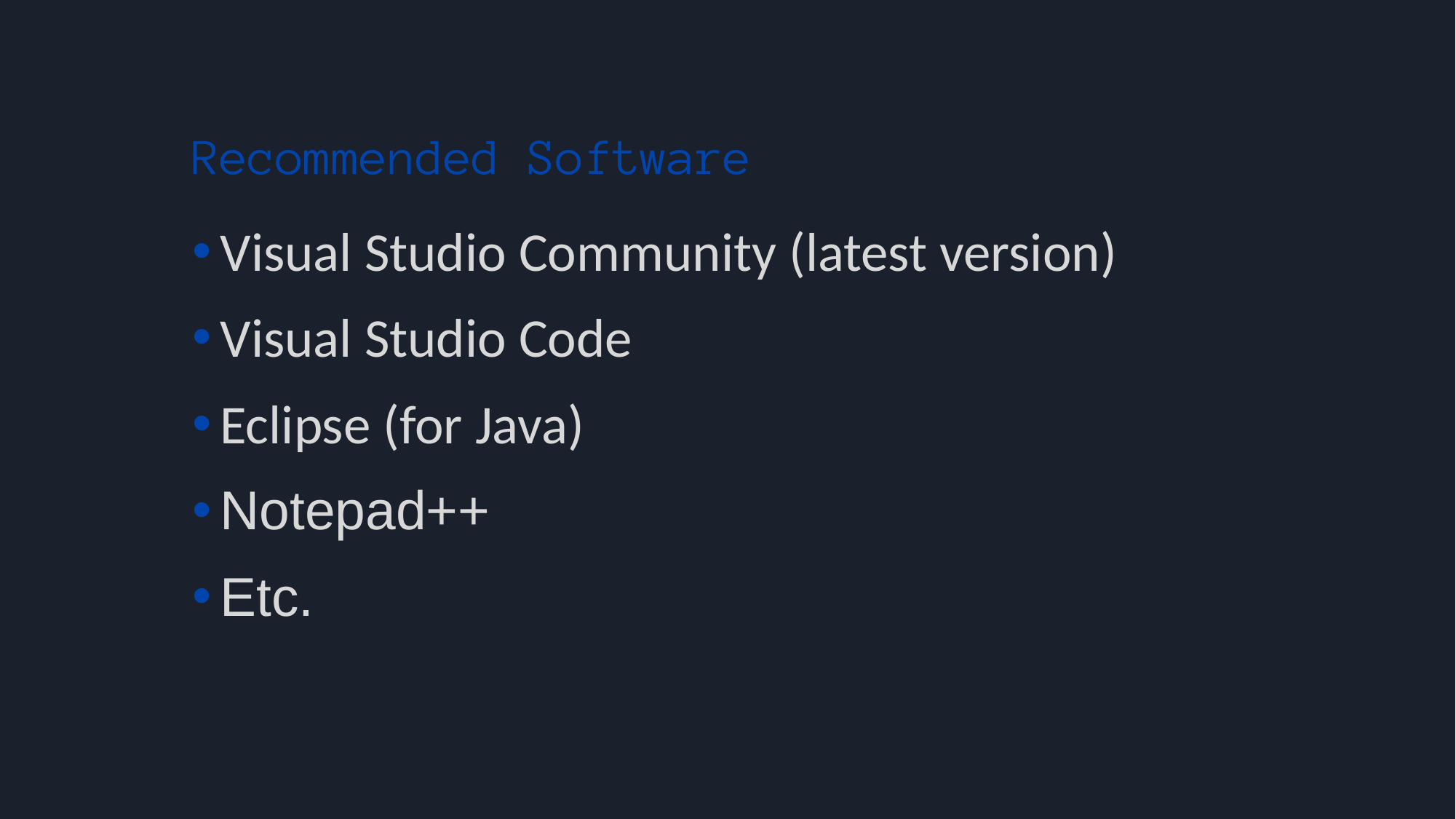

# Recommended Software
Visual Studio Community (latest version)
Visual Studio Code
Eclipse (for Java)
Notepad++
Etc.